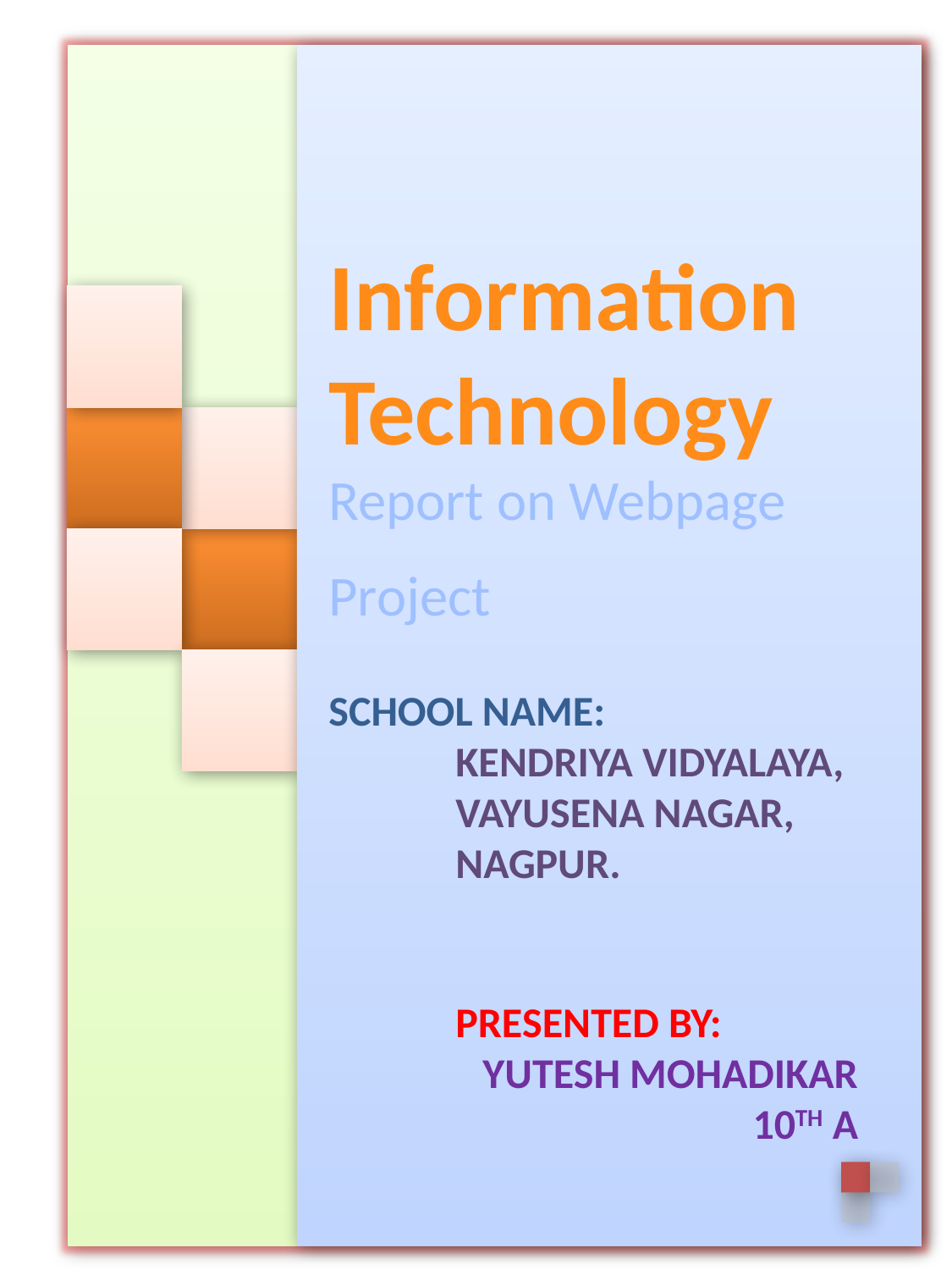

Information
Technology
Report on Webpage Project

SCHOOL NAME:
	KENDRIYA VIDYALAYA,
	VAYUSENA NAGAR,
	NAGPUR.

 	PRESENTED BY:
	YUTESH MOHADIKAR
		10TH A